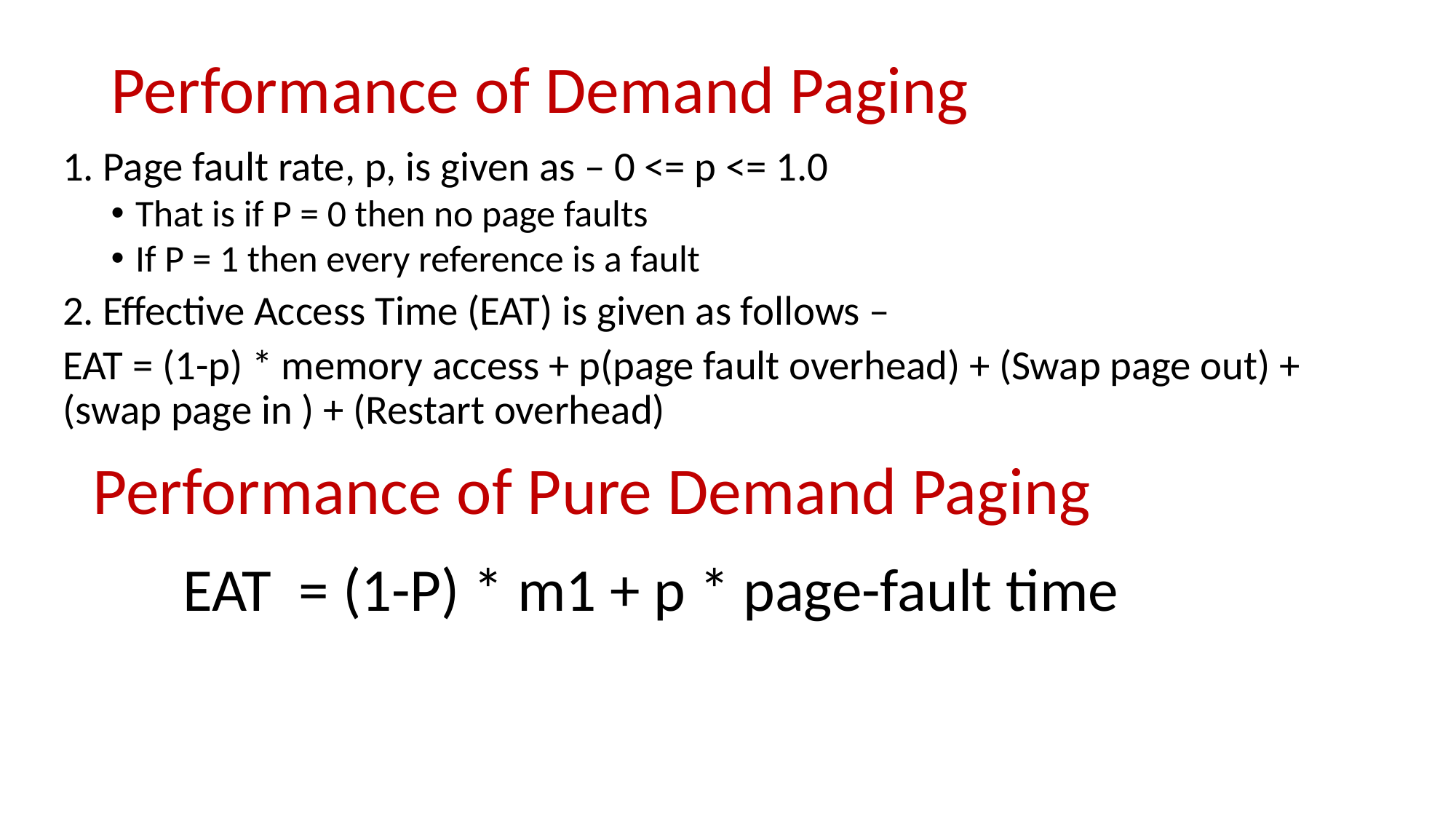

# Performance of Demand Paging
1. Page fault rate, p, is given as – 0 <= p <= 1.0
That is if P = 0 then no page faults
If P = 1 then every reference is a fault
2. Effective Access Time (EAT) is given as follows –
EAT = (1-p) * memory access + p(page fault overhead) + (Swap page out) + (swap page in ) + (Restart overhead)
Performance of Pure Demand Paging

EAT  = (1-P) * m1 + p * page-fault time